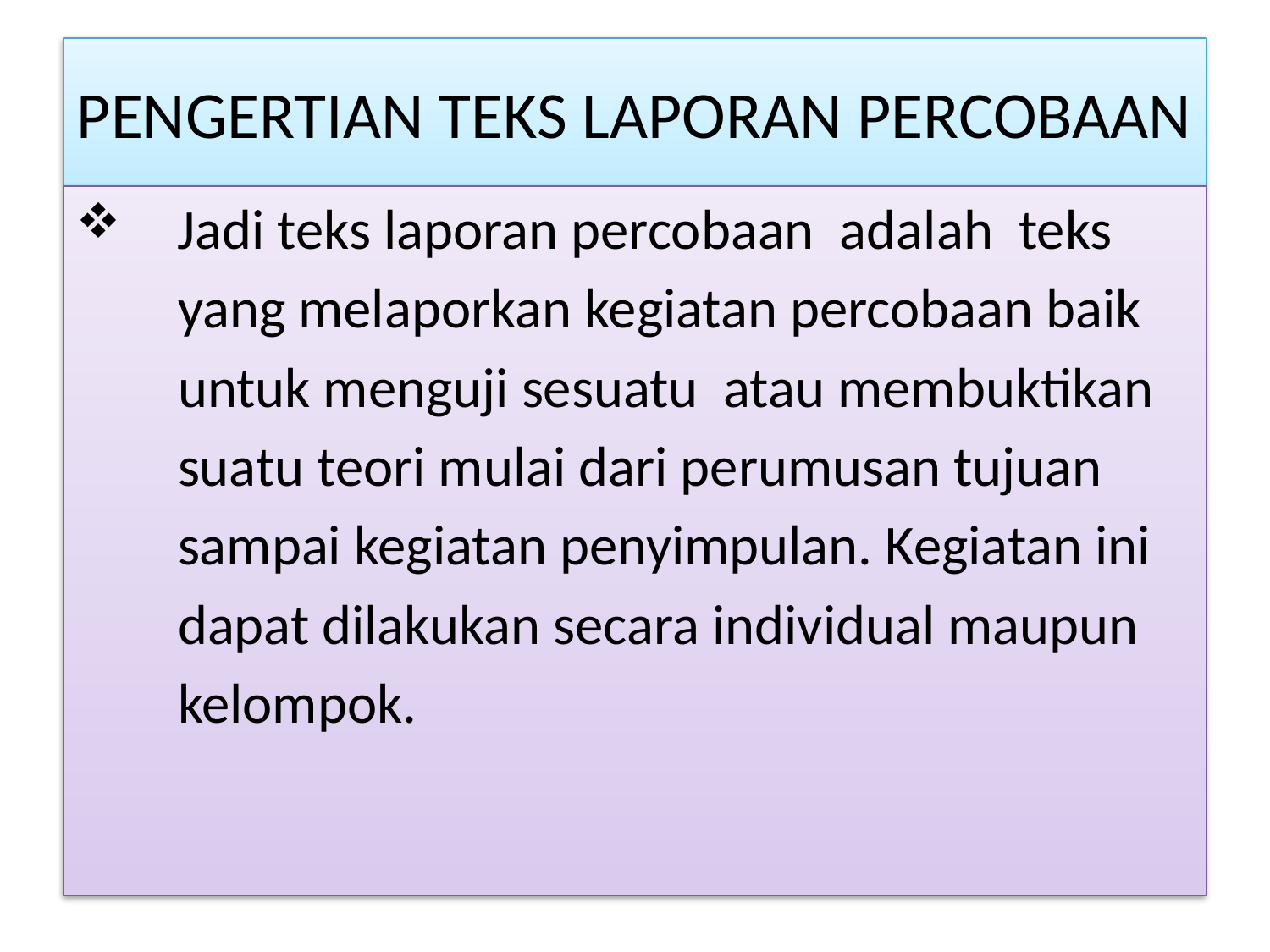

# PENGERTIAN TEKS LAPORAN PERCOBAAN

     Jadi teks laporan percobaan  adalah  teks
        yang melaporkan kegiatan percobaan baik
        untuk menguji sesuatu  atau membuktikan
        suatu teori mulai dari perumusan tujuan
        sampai kegiatan penyimpulan. Kegiatan ini
        dapat dilakukan secara individual maupun
        kelompok.